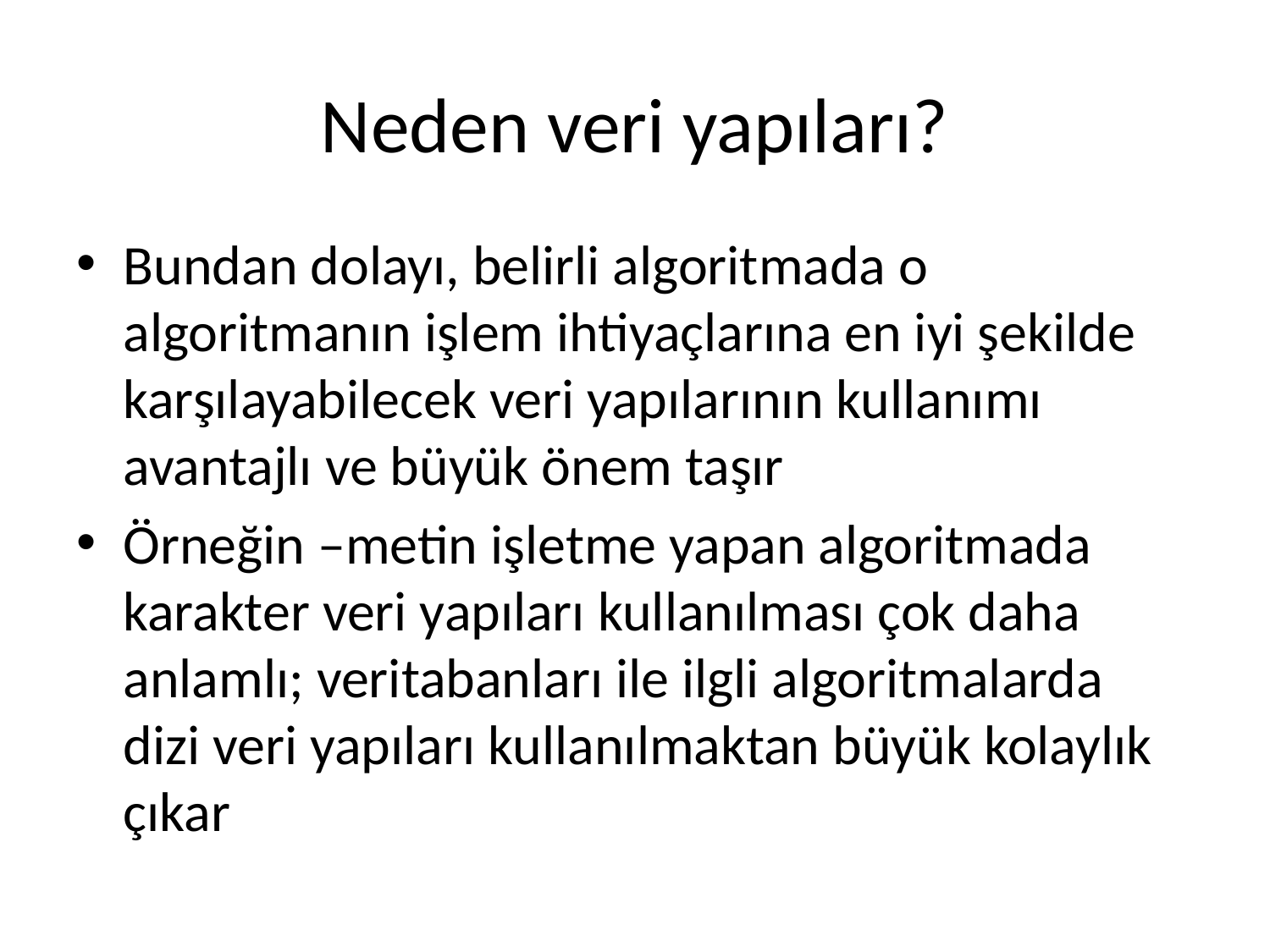

# Neden veri yapıları?
Bundan dolayı, belirli algoritmada o algoritmanın işlem ihtiyaçlarına en iyi şekilde karşılayabilecek veri yapılarının kullanımı avantajlı ve büyük önem taşır
Örneğin –metin işletme yapan algoritmada karakter veri yapıları kullanılması çok daha anlamlı; veritabanları ile ilgli algoritmalarda dizi veri yapıları kullanılmaktan büyük kolaylık çıkar